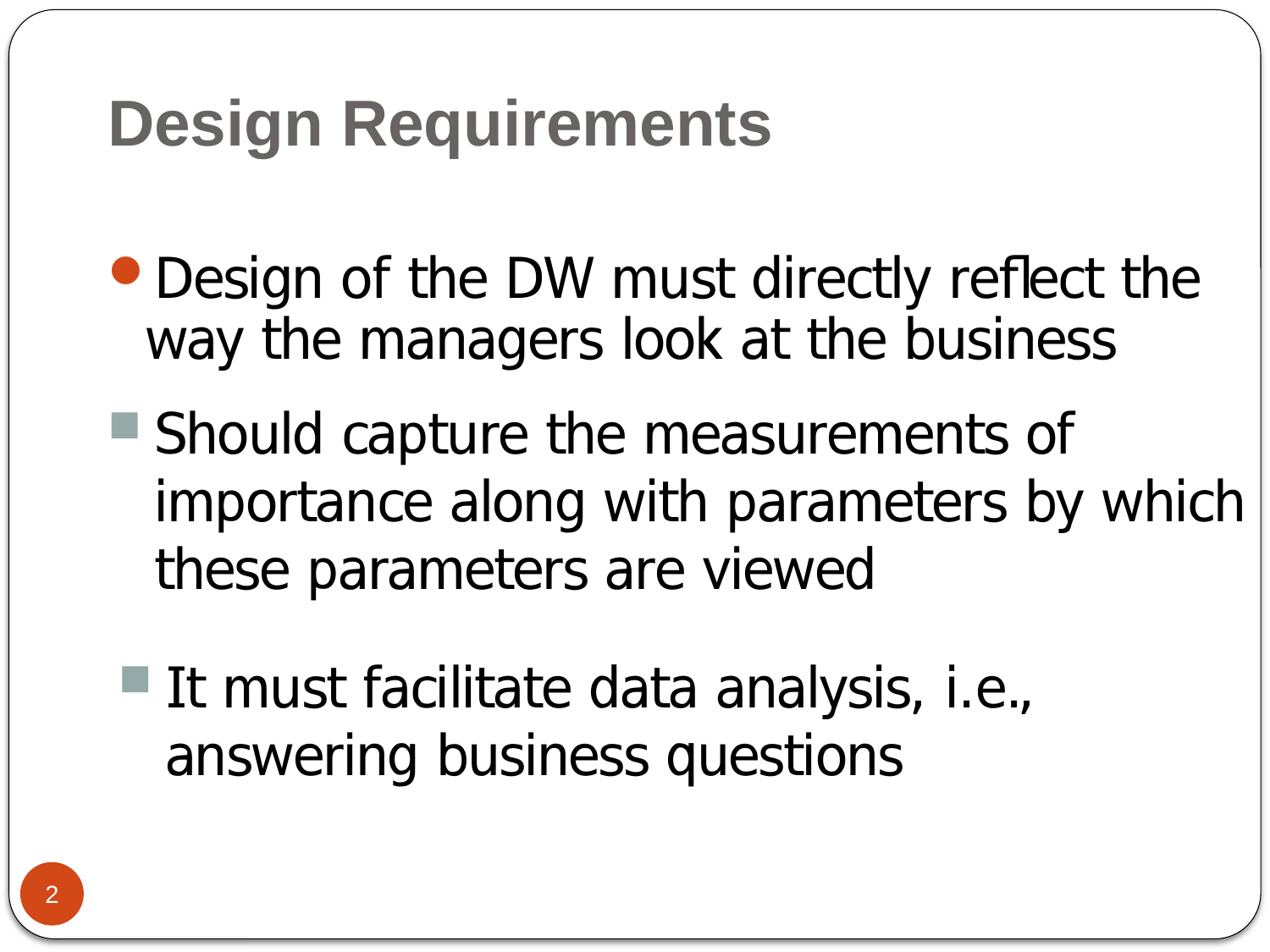

# Design Requirements
Design of the DW must directly reflect the way the managers look at the business
Should capture the measurements of importance along with parameters by which these parameters are viewed

It must facilitate data analysis, i.e., answering business questions
2